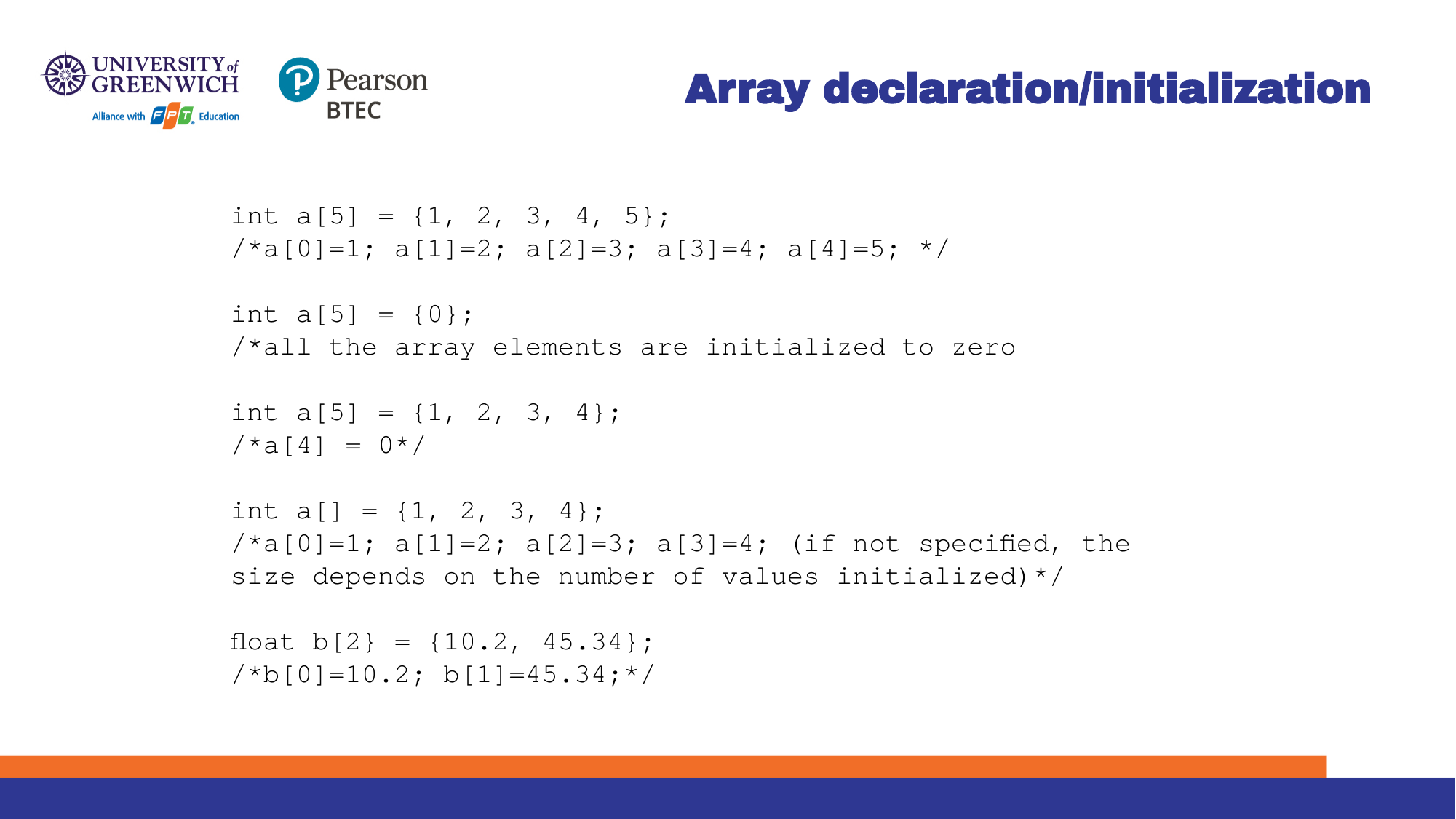

# Array declaration/initialization

int a[5] = {1, 2, 3, 4, 5};
/*a[0]=1; a[1]=2; a[2]=3; a[3]=4; a[4]=5; */

int a[5] = {0};
/*all the array elements are initialized to zero

int a[5] = {1, 2, 3, 4};
/*a[4] = 0*/

int a[] = {1, 2, 3, 4};
/*a[0]=1; a[1]=2; a[2]=3; a[3]=4; (if not specified, the size depends on the number of values initialized)*/

float b[2} = {10.2, 45.34};
/*b[0]=10.2; b[1]=45.34;*/